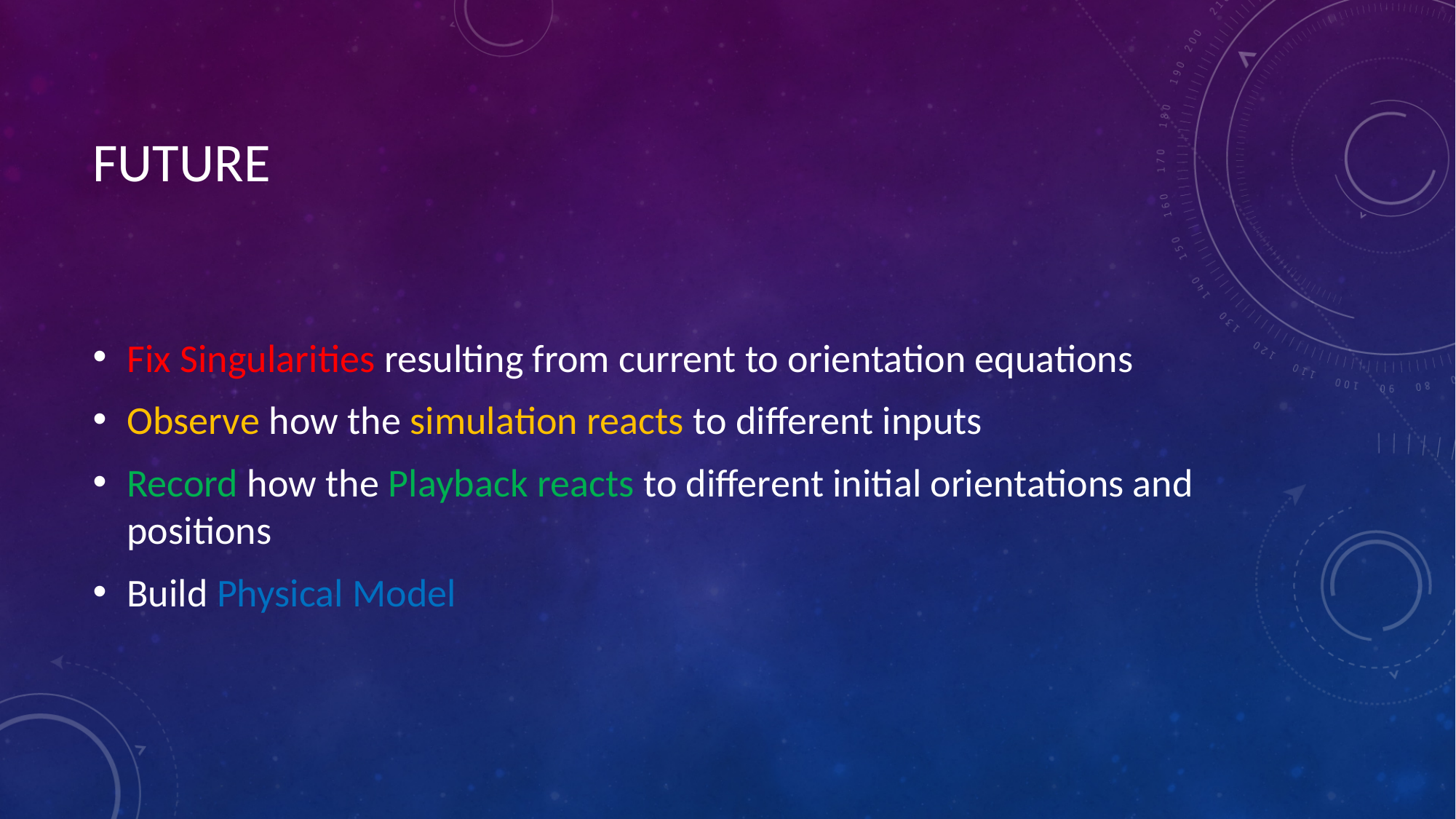

# future
Fix Singularities resulting from current to orientation equations
Observe how the simulation reacts to different inputs
Record how the Playback reacts to different initial orientations and positions
Build Physical Model